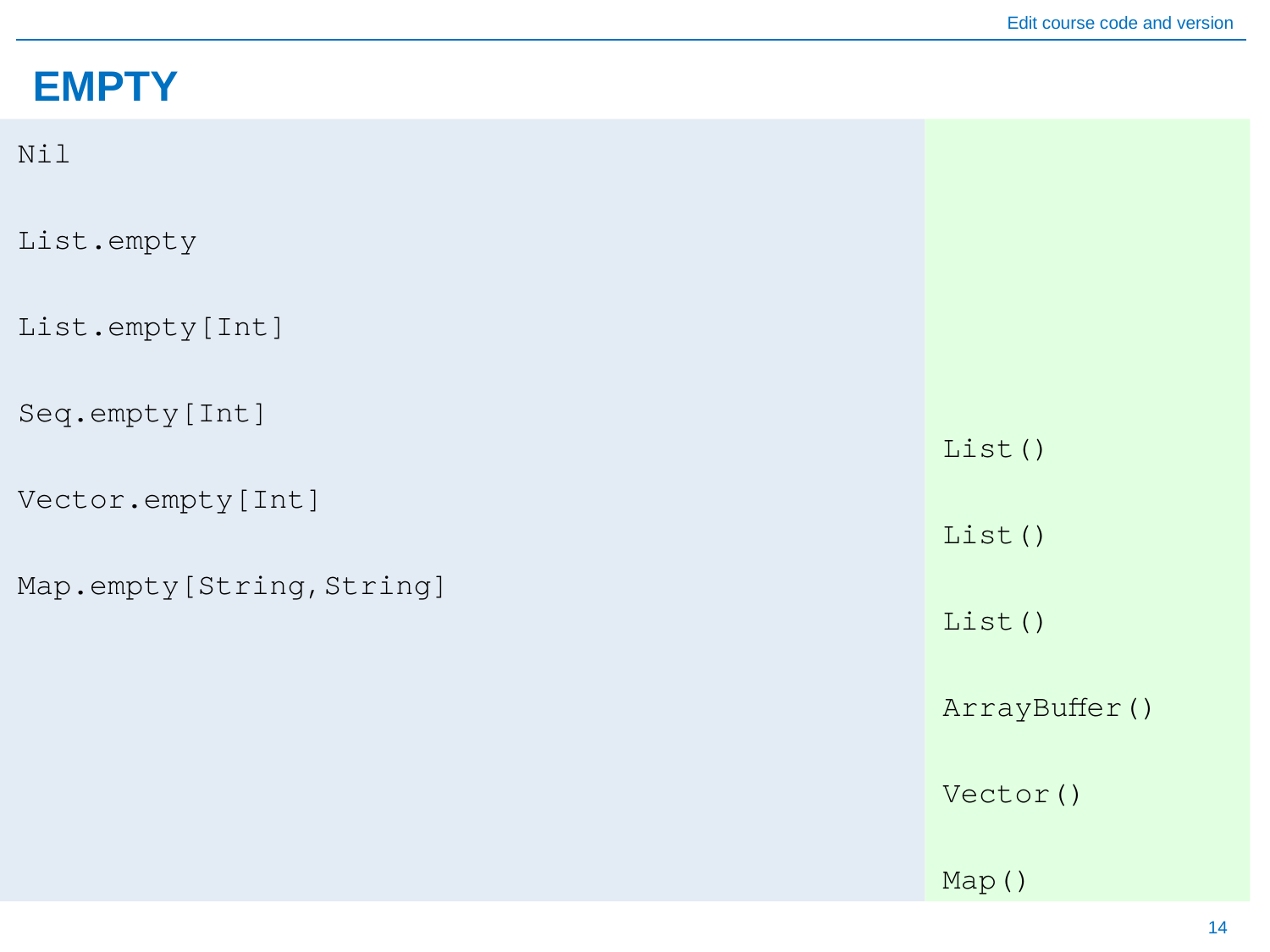

# EMPTY

List()

List()

List()

ArrayBuffer()

Vector()

Map()
Nil
List.empty
List.empty[Int]
Seq.empty[Int]
Vector.empty[Int]
Map.empty[String,String]